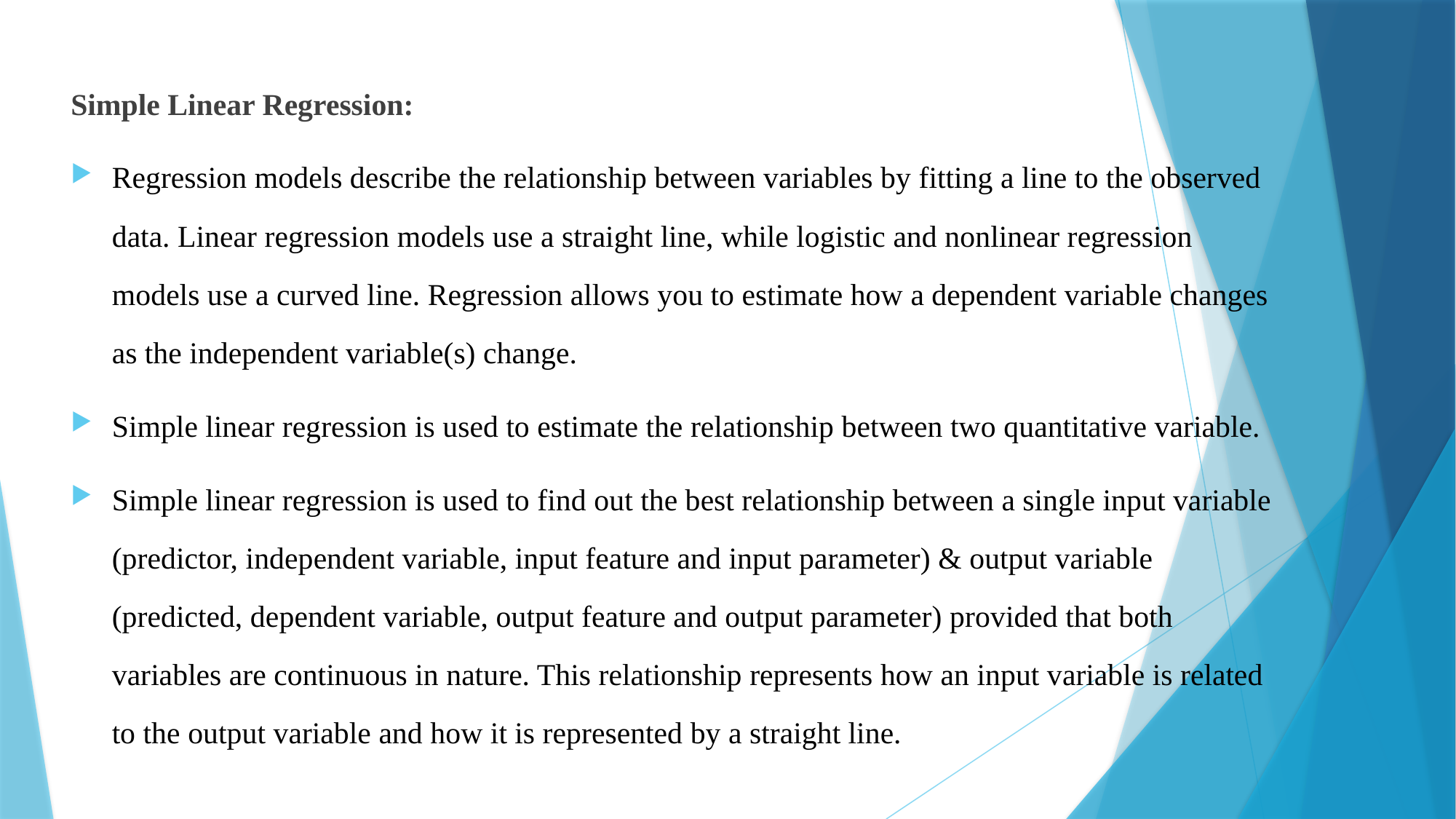

Simple Linear Regression:
Regression models describe the relationship between variables by fitting a line to the observed data. Linear regression models use a straight line, while logistic and nonlinear regression models use a curved line. Regression allows you to estimate how a dependent variable changes as the independent variable(s) change.
Simple linear regression is used to estimate the relationship between two quantitative variable.
Simple linear regression is used to find out the best relationship between a single input variable (predictor, independent variable, input feature and input parameter) & output variable (predicted, dependent variable, output feature and output parameter) provided that both variables are continuous in nature. This relationship represents how an input variable is related to the output variable and how it is represented by a straight line.